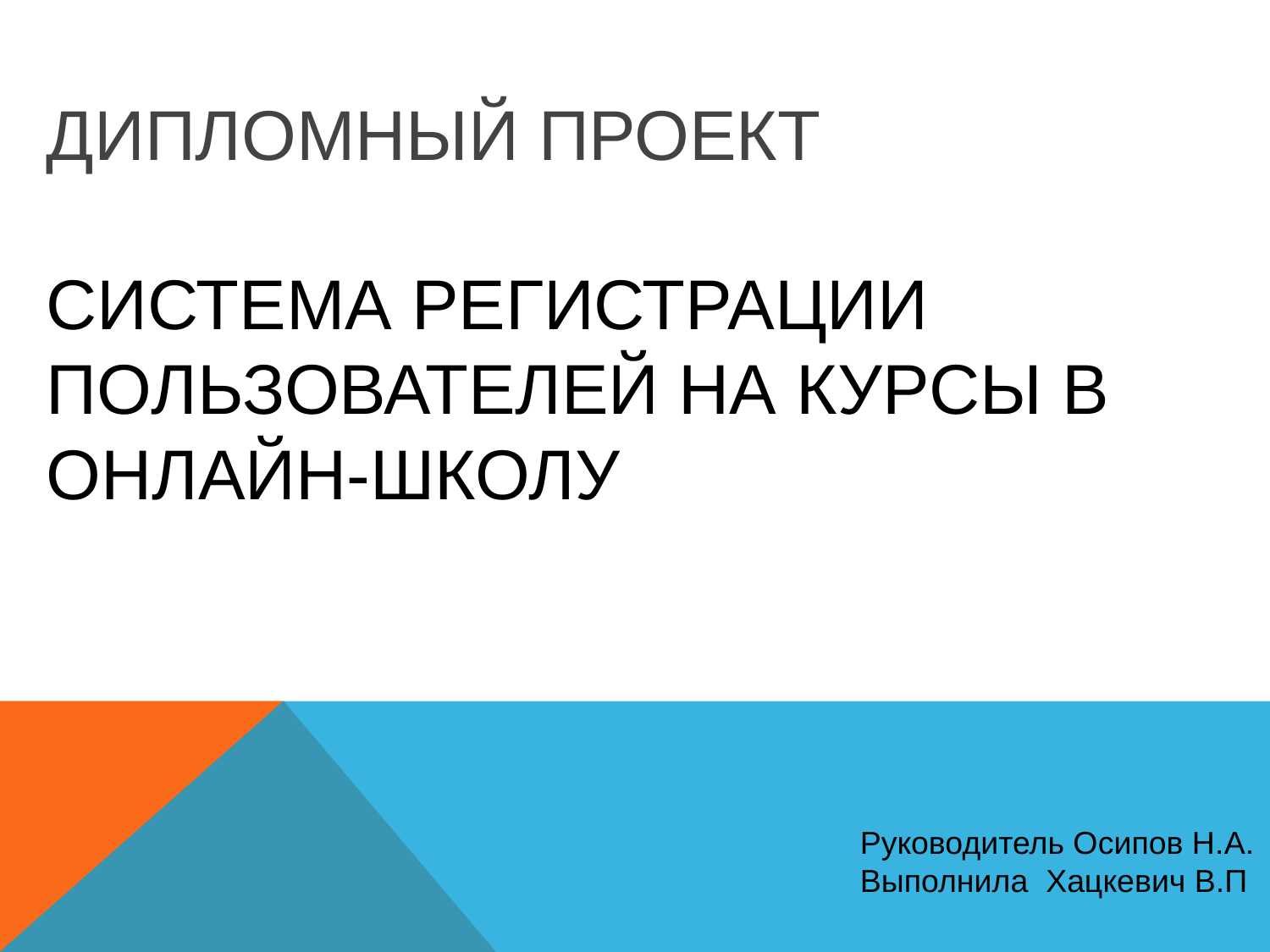

# Дипломный проект Система регистрации пользователей на курсы в онлайн-школу

Руководитель Осипов Н.A.
Выполнила  Хацкевич В.П